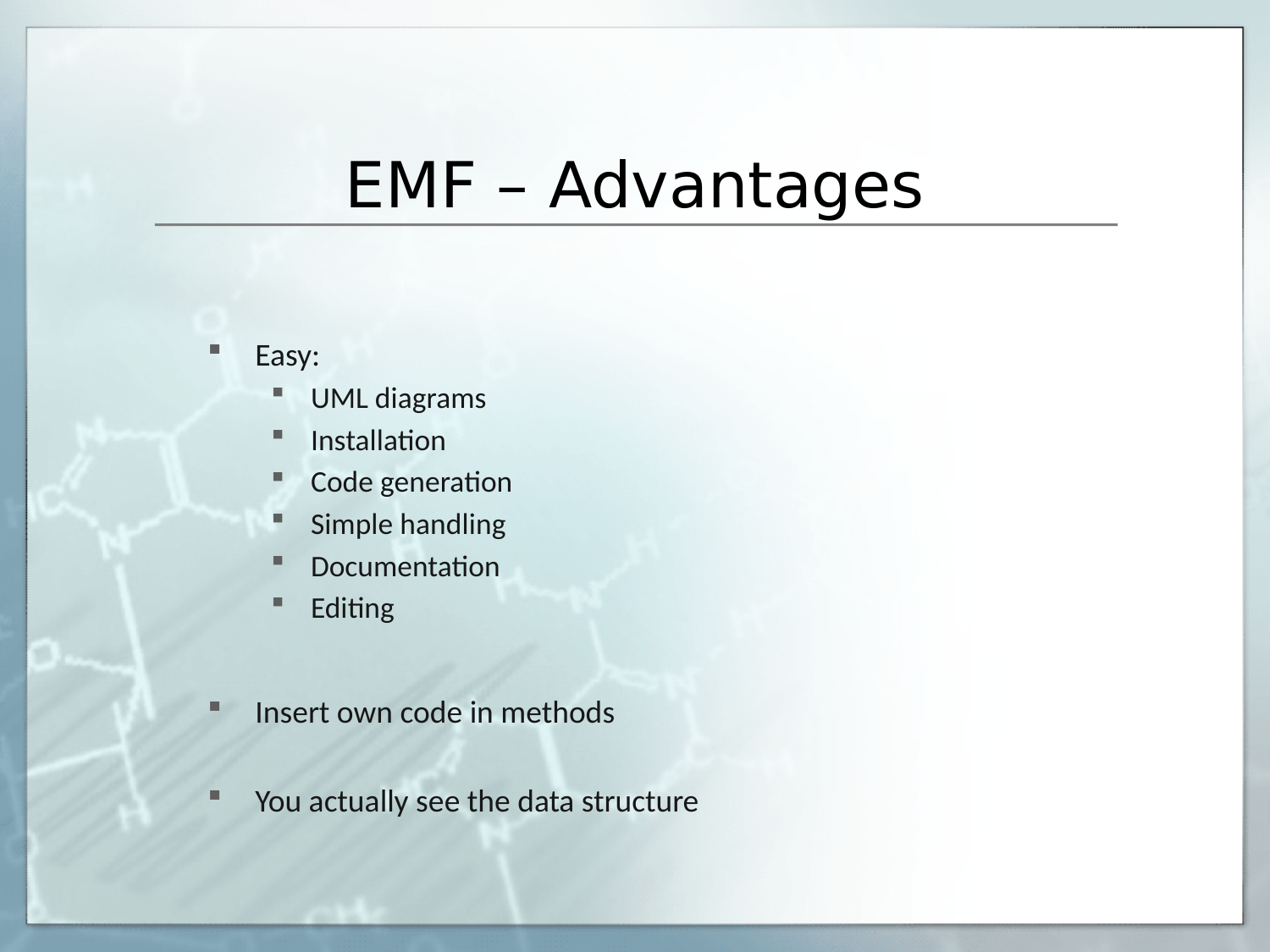

# EMF – Advantages
Easy:
UML diagrams
Installation
Code generation
Simple handling
Documentation
Editing

Insert own code in methods

You actually see the data structure